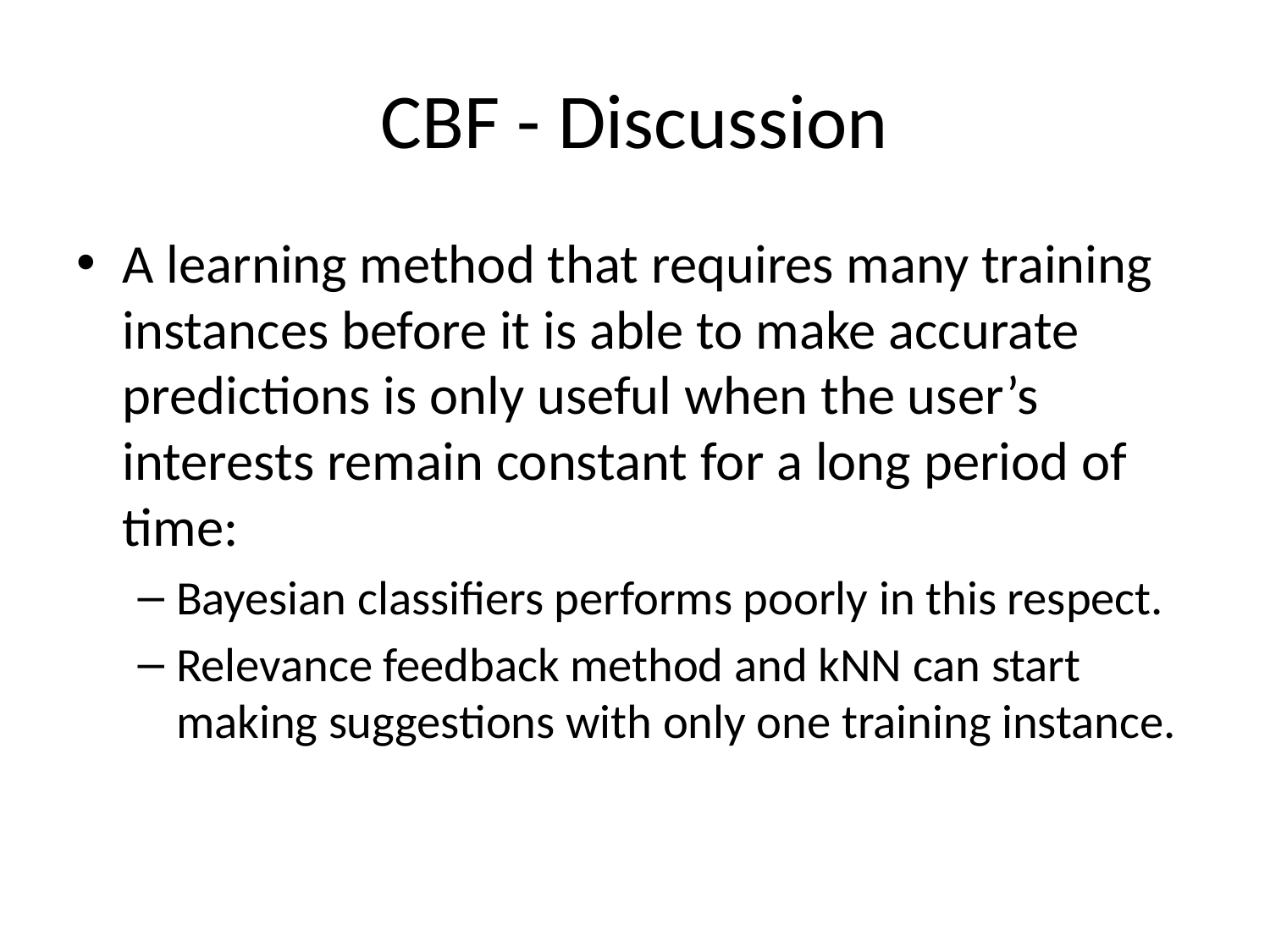

# CBF - Discussion
A learning method that requires many training instances before it is able to make accurate predictions is only useful when the user’s interests remain constant for a long period of time:
Bayesian classifiers performs poorly in this respect.
Relevance feedback method and kNN can start making suggestions with only one training instance.